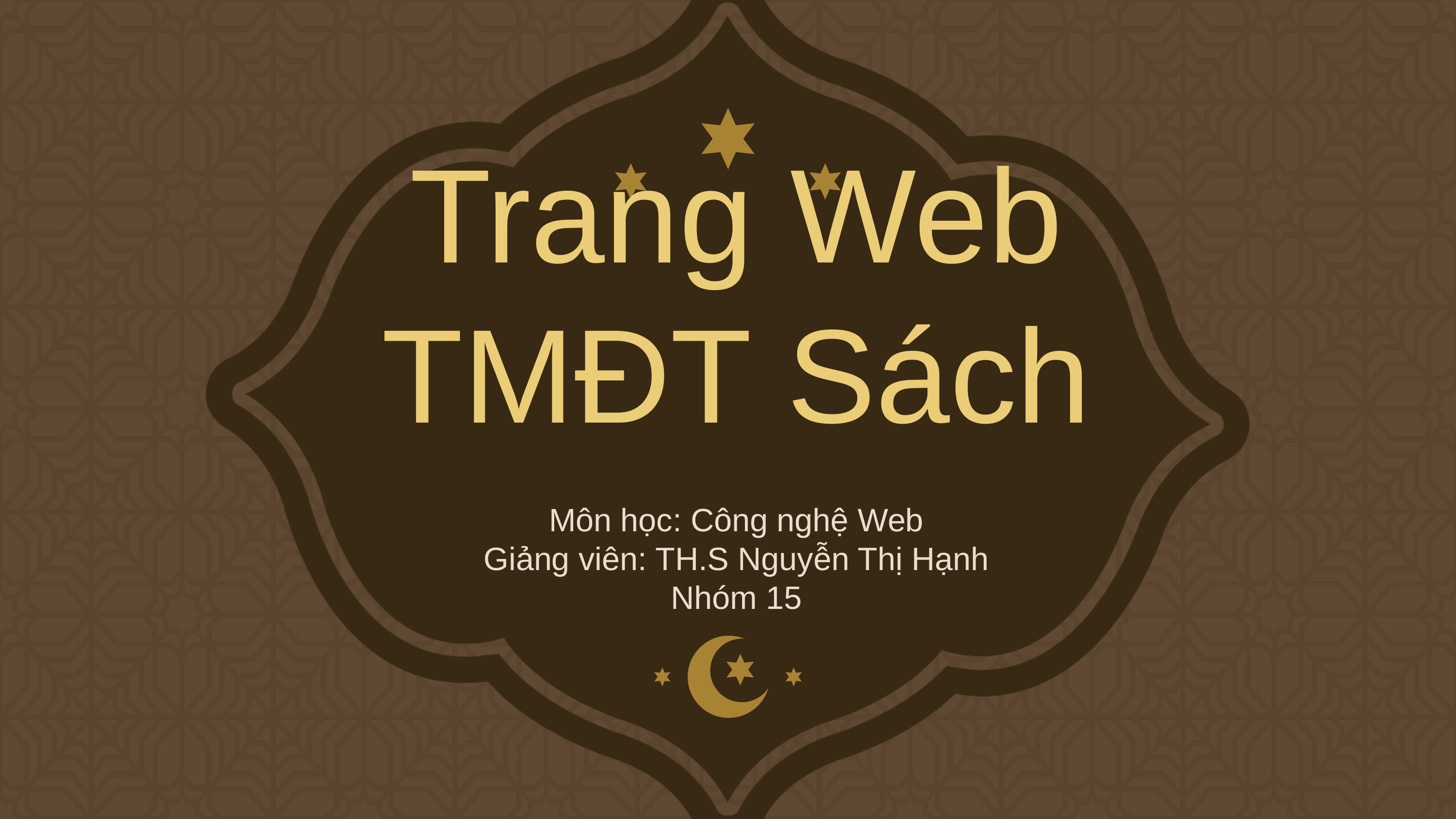

Trang Web TMĐT Sách

Môn học: Công nghệ Web
Giảng viên: TH.S Nguyễn Thị Hạnh
Nhóm 15